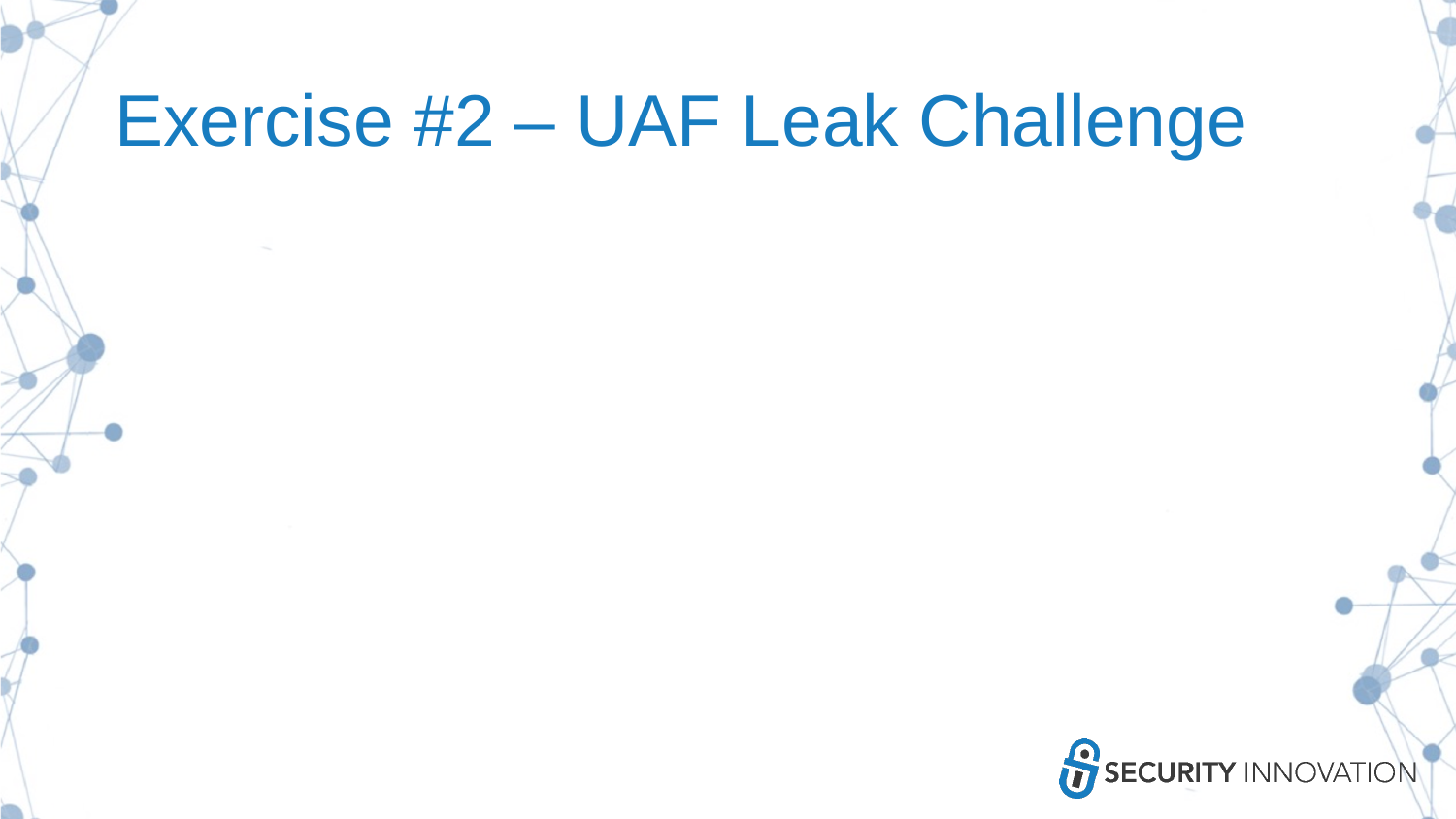

# Exercise #2 – UAF Leak Challenge